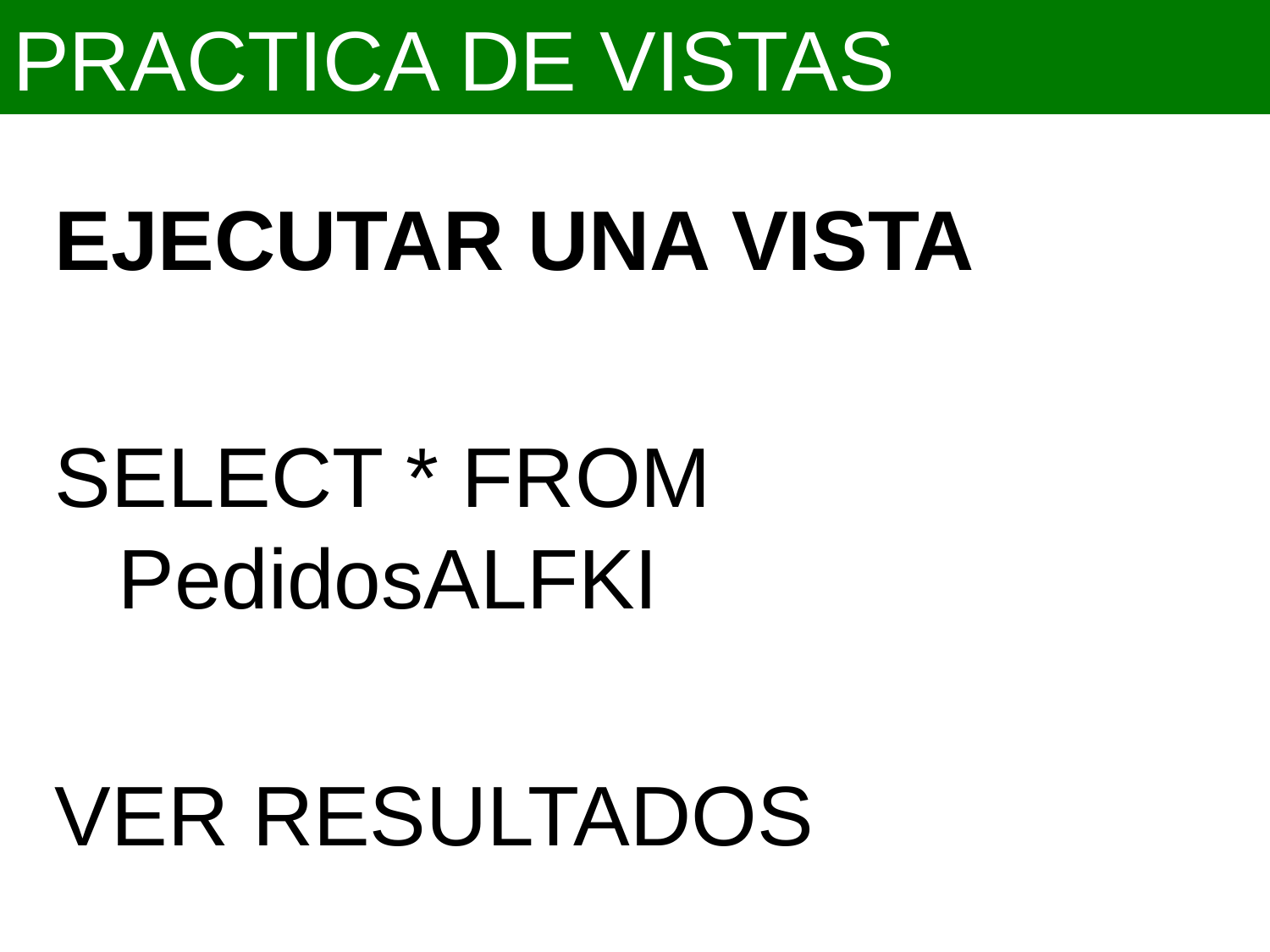

# PRACTICA DE VISTAS
EJECUTAR UNA VISTA

SELECT * FROM PedidosALFKI

VER RESULTADOS